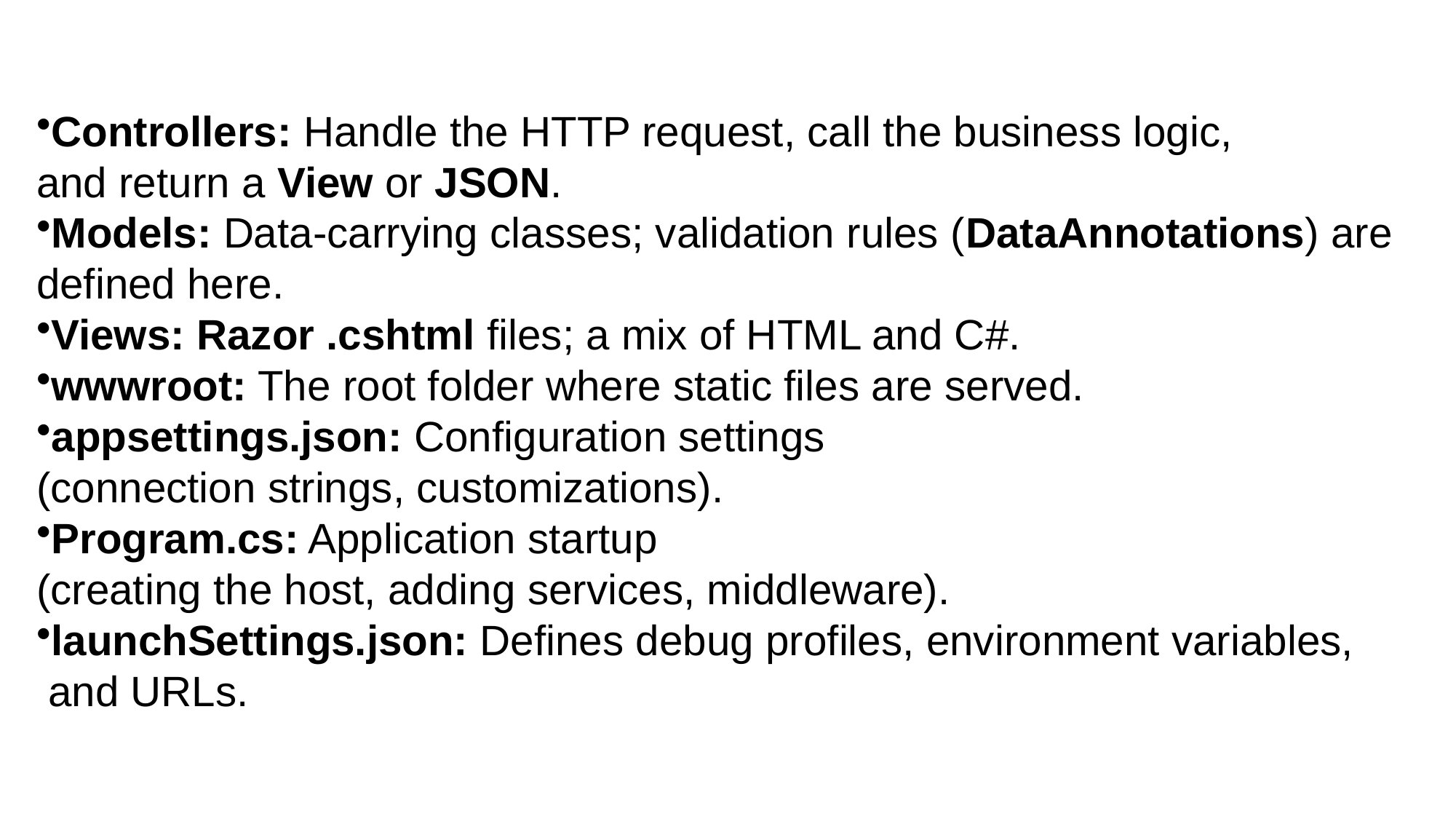

Controllers: Handle the HTTP request, call the business logic,
and return a View or JSON.
Models: Data-carrying classes; validation rules (DataAnnotations) are
defined here.
Views: Razor .cshtml files; a mix of HTML and C#.
wwwroot: The root folder where static files are served.
appsettings.json: Configuration settings
(connection strings, customizations).
Program.cs: Application startup
(creating the host, adding services, middleware).
launchSettings.json: Defines debug profiles, environment variables,
 and URLs.